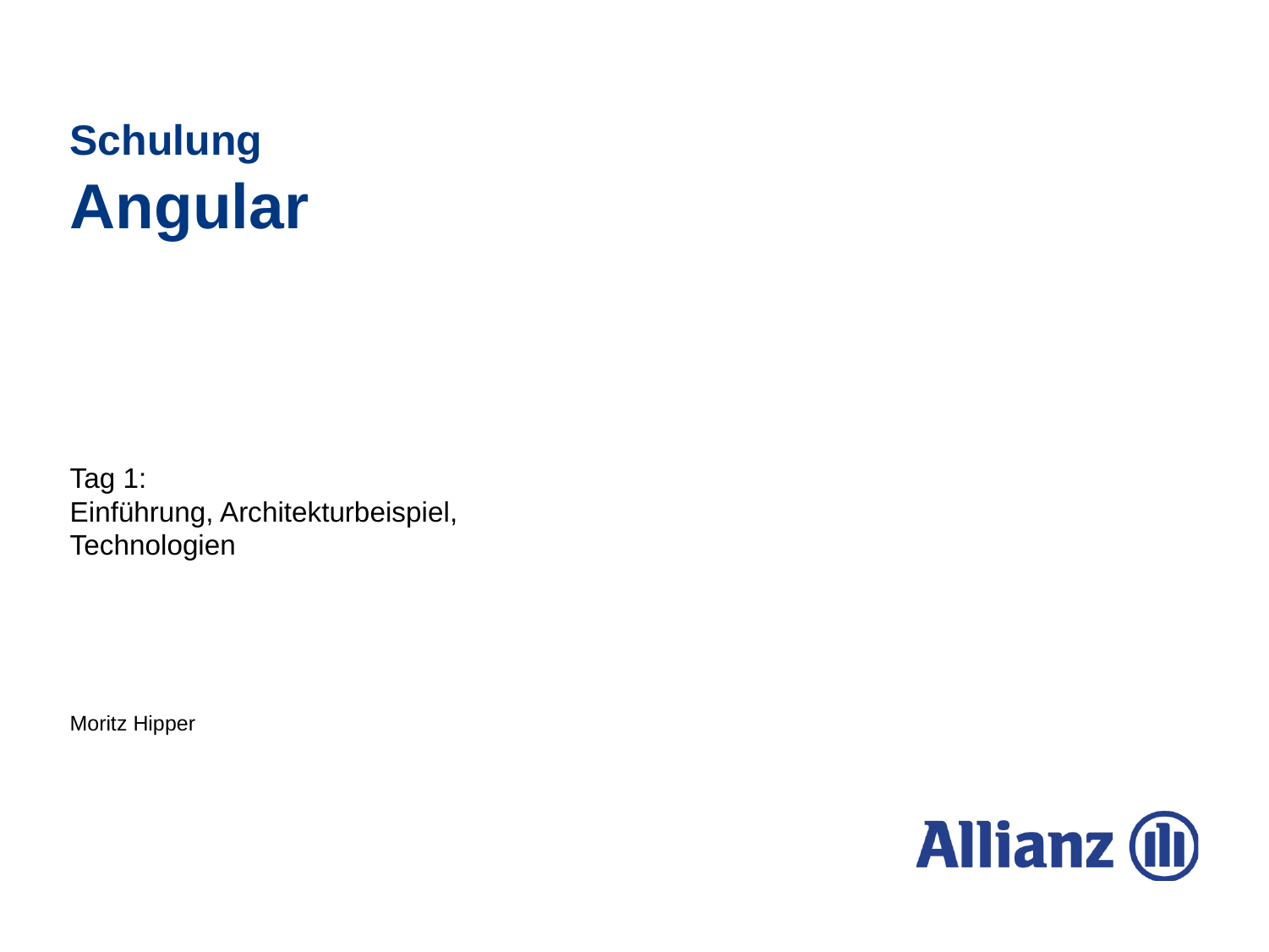

# Schulung Angular
Tag 1:
Einführung, Architekturbeispiel, Technologien

Moritz Hipper